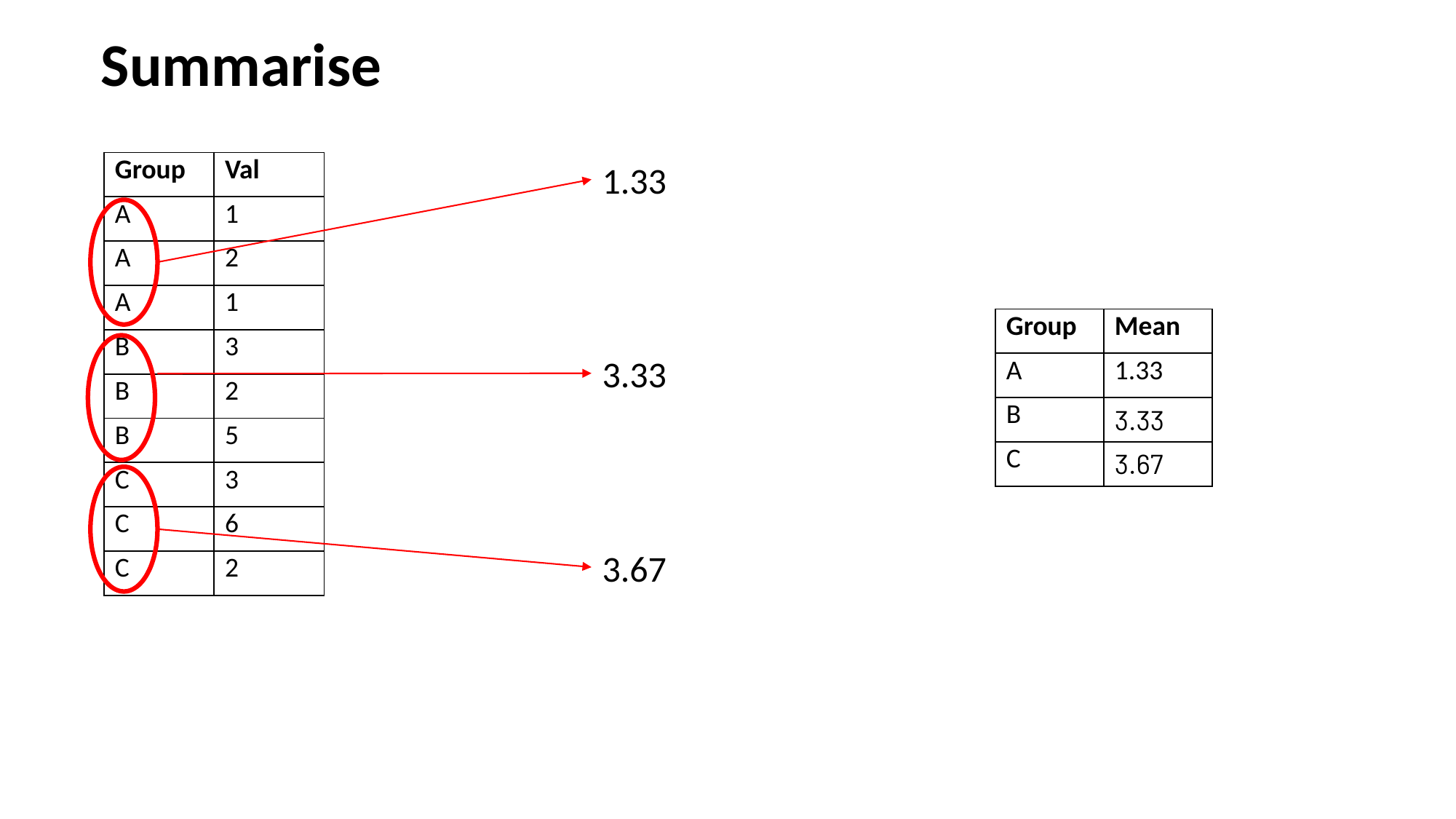

Summarise
1.33
| Group | Val |
| --- | --- |
| A | 1 |
| A | 2 |
| A | 1 |
| B | 3 |
| B | 2 |
| B | 5 |
| C | 3 |
| C | 6 |
| C | 2 |

| Group | Mean |
| --- | --- |
| A | 1.33 |
| B | 3.33 |
| C | 3.67 |

3.33

3.67